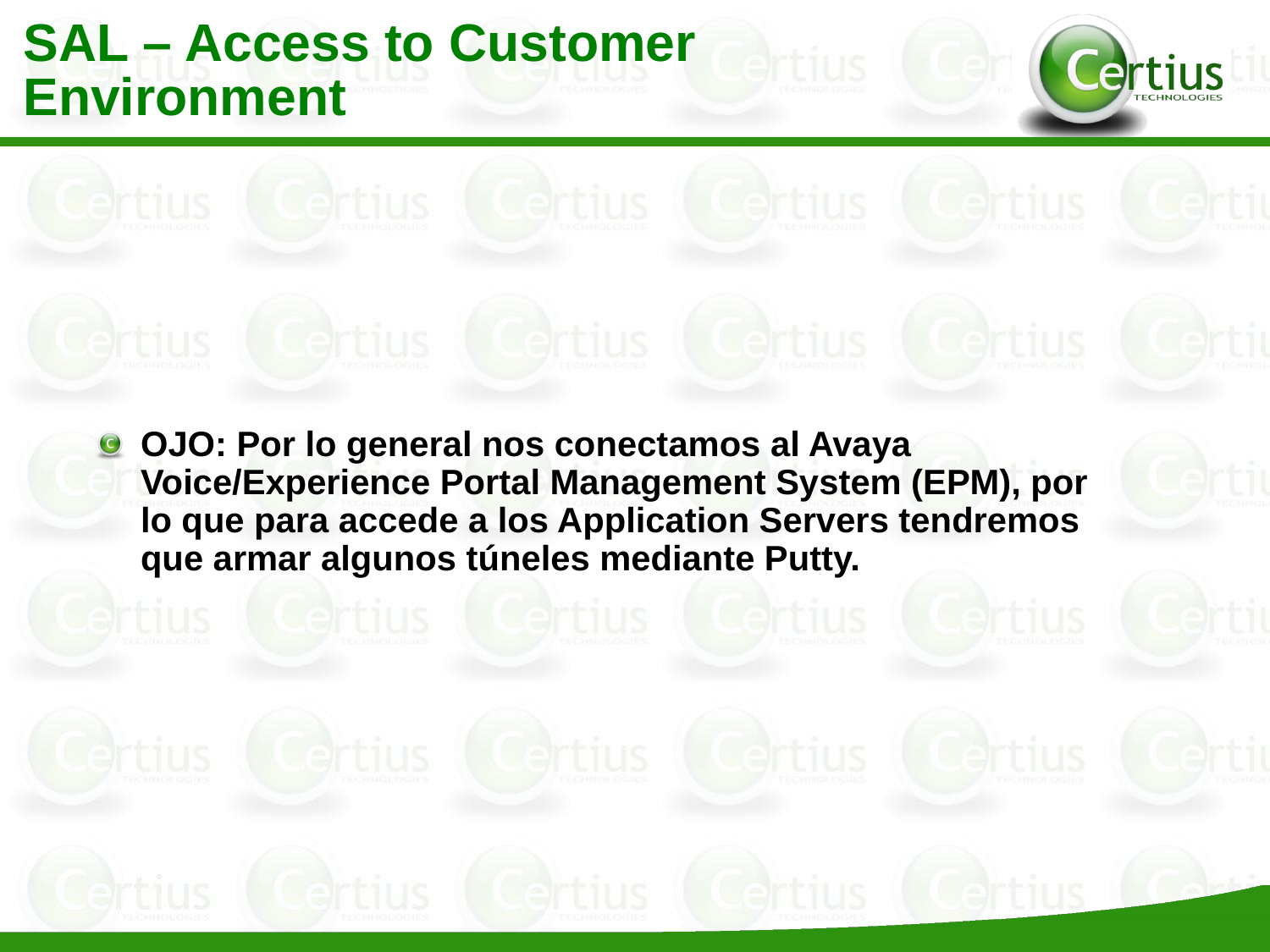

SAL – Access to Customer Environment
OJO: Por lo general nos conectamos al Avaya Voice/Experience Portal Management System (EPM), por lo que para accede a los Application Servers tendremos que armar algunos túneles mediante Putty.